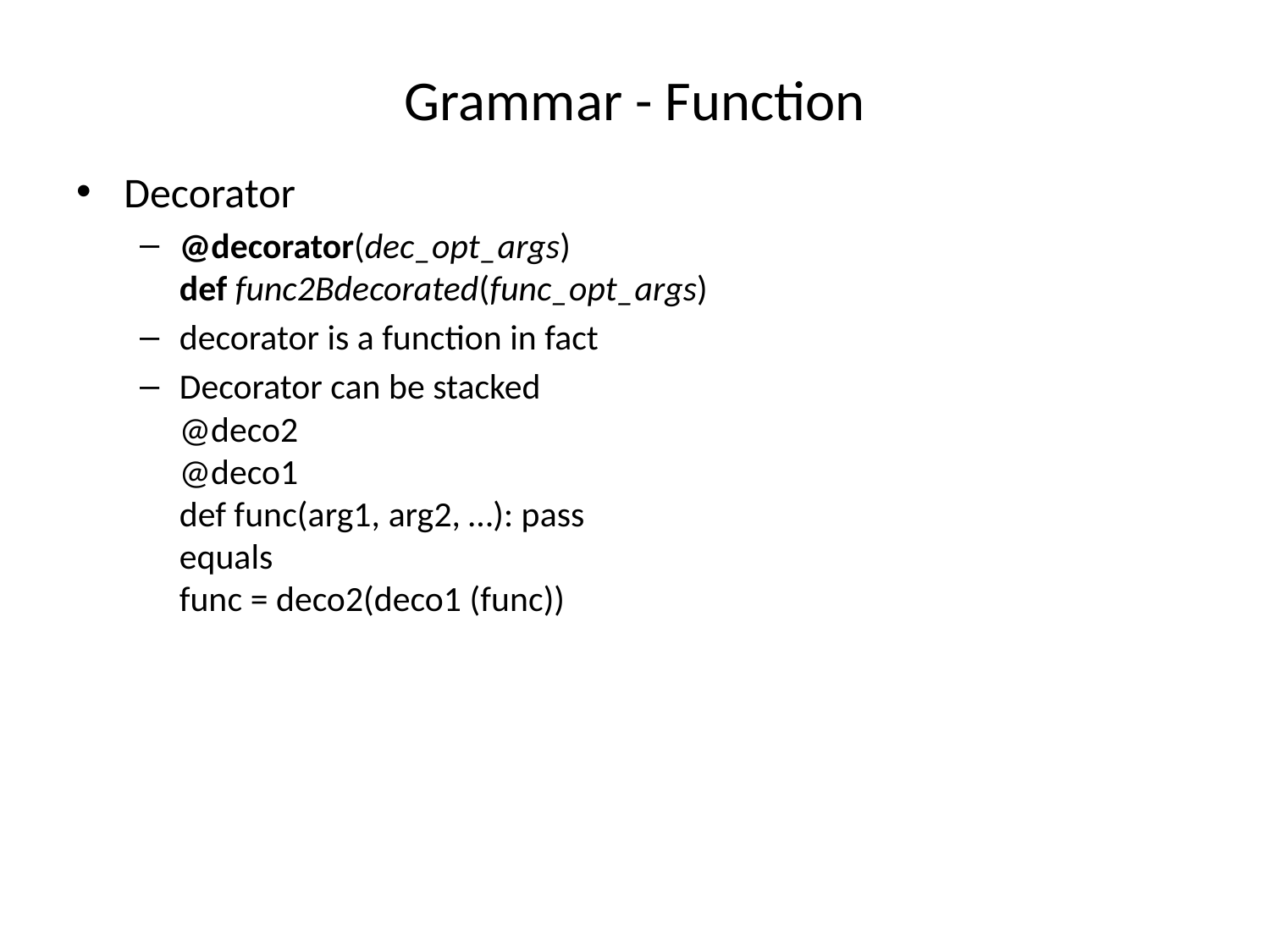

# Grammar - Function
Decorator
@decorator(dec_opt_args)
def func2Bdecorated(func_opt_args)
decorator is a function in fact
Decorator can be stacked
@deco2
@deco1
def func(arg1, arg2, …): pass
equals
func = deco2(deco1 (func))